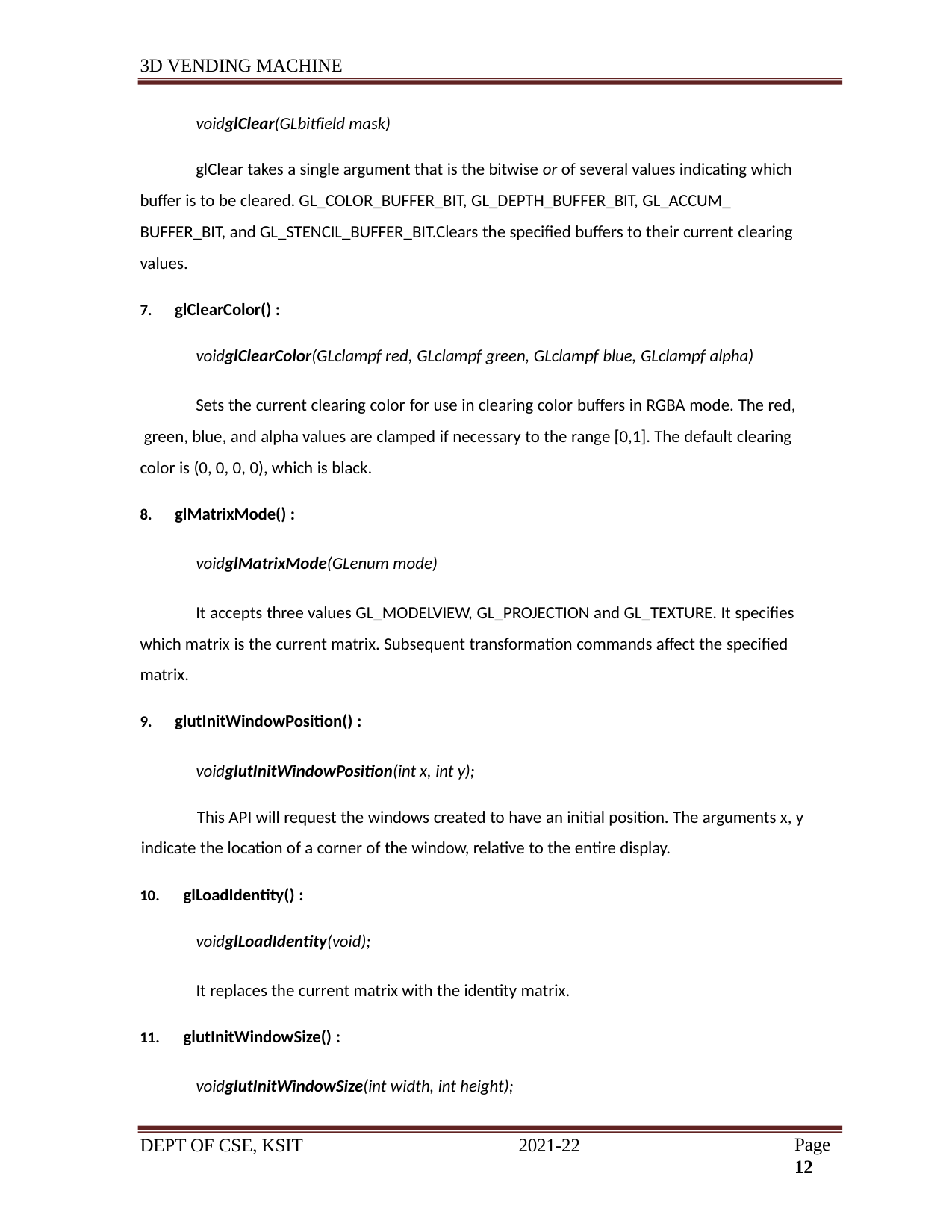

3D VENDING MACHINE

voidglClear(GLbitfield mask)

glClear takes a single argument that is the bitwise or of several values indicating which  buffer is to be cleared. GL_COLOR_BUFFER_BIT, GL_DEPTH_BUFFER_BIT, GL_ACCUM_  BUFFER_BIT, and GL_STENCIL_BUFFER_BIT.Clears the specified buffers to their current clearing  values.

glClearColor() :

voidglClearColor(GLclampf red, GLclampf green, GLclampf blue, GLclampf alpha)

Sets the current clearing color for use in clearing color buffers in RGBA mode. The red,  green, blue, and alpha values are clamped if necessary to the range [0,1]. The default clearing  color is (0, 0, 0, 0), which is black.

glMatrixMode() :

voidglMatrixMode(GLenum mode)

It accepts three values GL_MODELVIEW, GL_PROJECTION and GL_TEXTURE. It specifies  which matrix is the current matrix. Subsequent transformation commands affect the specified  matrix.

glutInitWindowPosition() :

voidglutInitWindowPosition(int x, int y);

This API will request the windows created to have an initial position. The arguments x, y  indicate the location of a corner of the window, relative to the entire display.

glLoadIdentity() :

voidglLoadIdentity(void);

It replaces the current matrix with the identity matrix.

glutInitWindowSize() :

voidglutInitWindowSize(int width, int height);

DEPT OF CSE, KSIT
2021-22
Page12